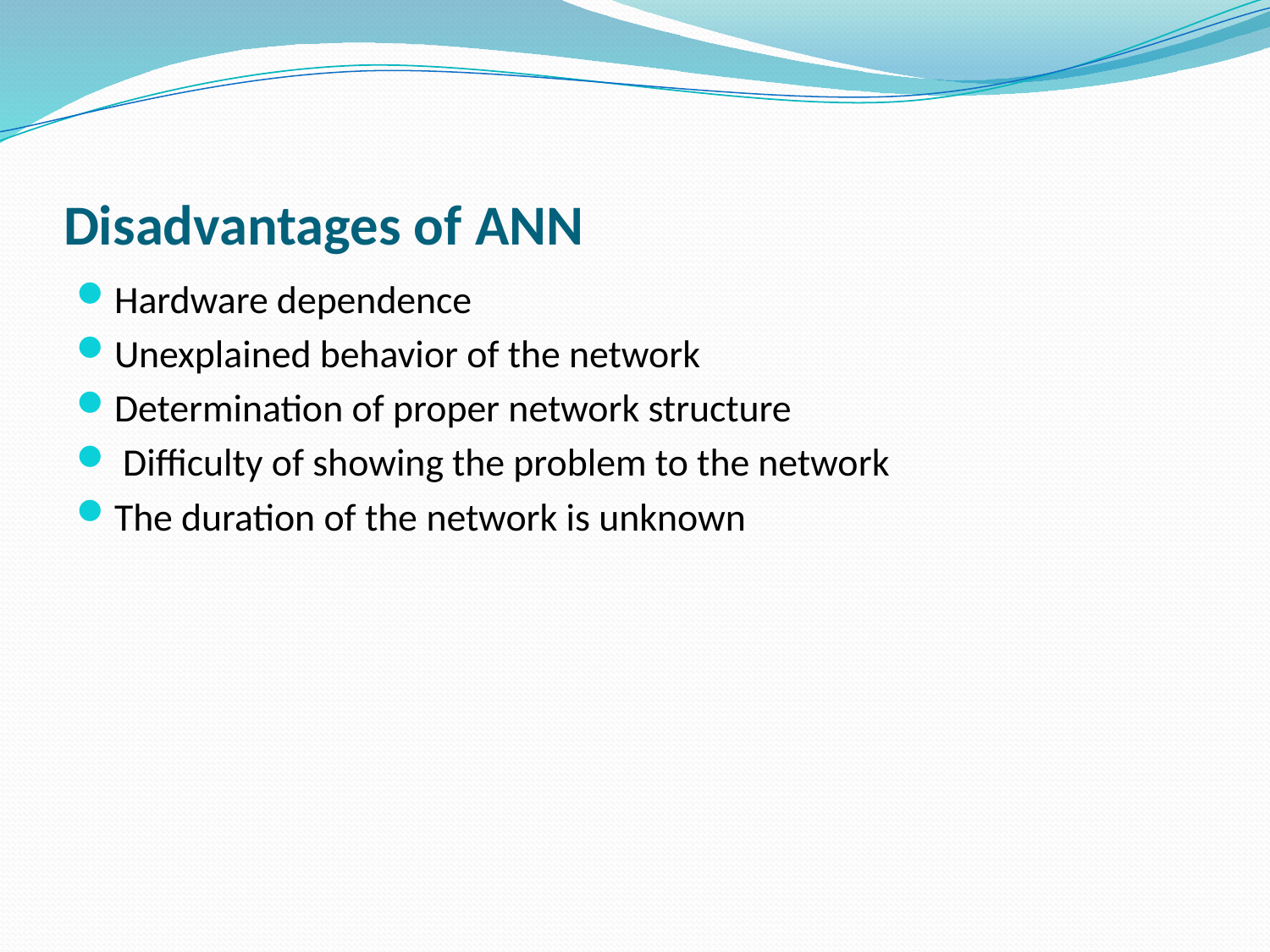

# Disadvantages of ANN
Hardware dependence
Unexplained behavior of the network
Determination of proper network structure
 Difficulty of showing the problem to the network
The duration of the network is unknown